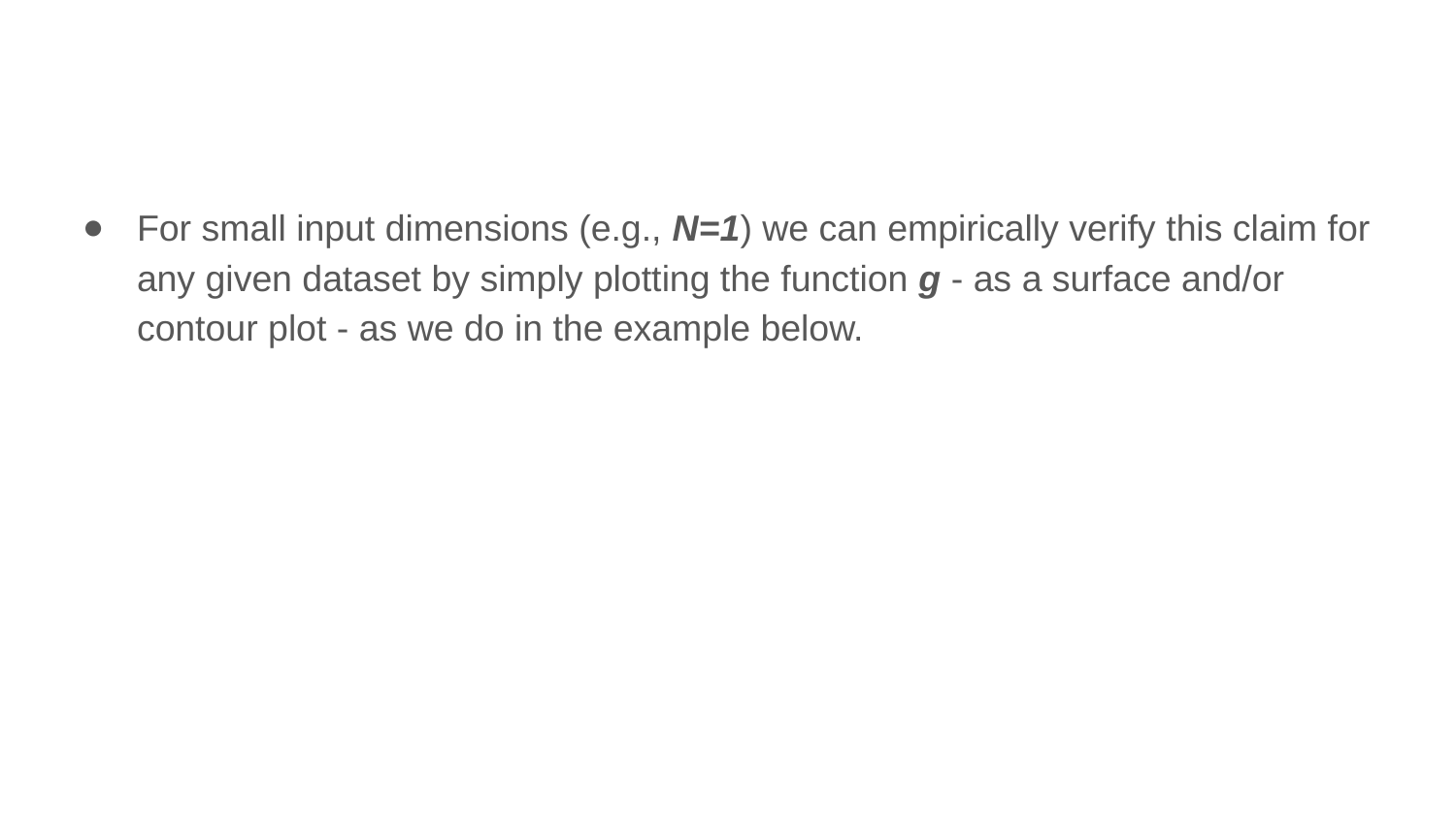

For small input dimensions (e.g., N=1) we can empirically verify this claim for any given dataset by simply plotting the function g - as a surface and/or contour plot - as we do in the example below.